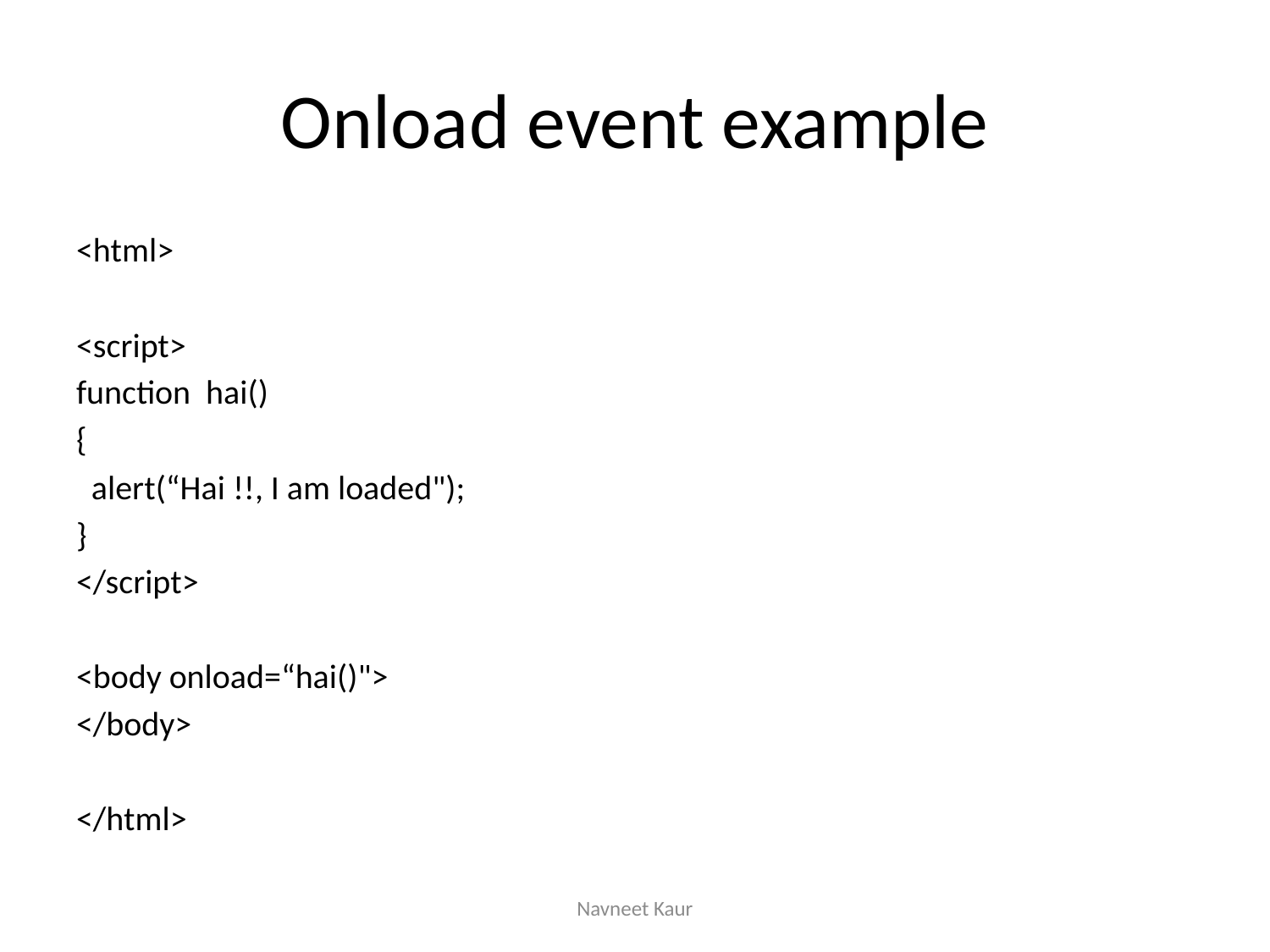

# Onload event example
<html>

<script>
function  hai()
{
  alert(“Hai !!, I am loaded");
}
</script>

<body onload=“hai()">
</body>

</html>
Navneet Kaur